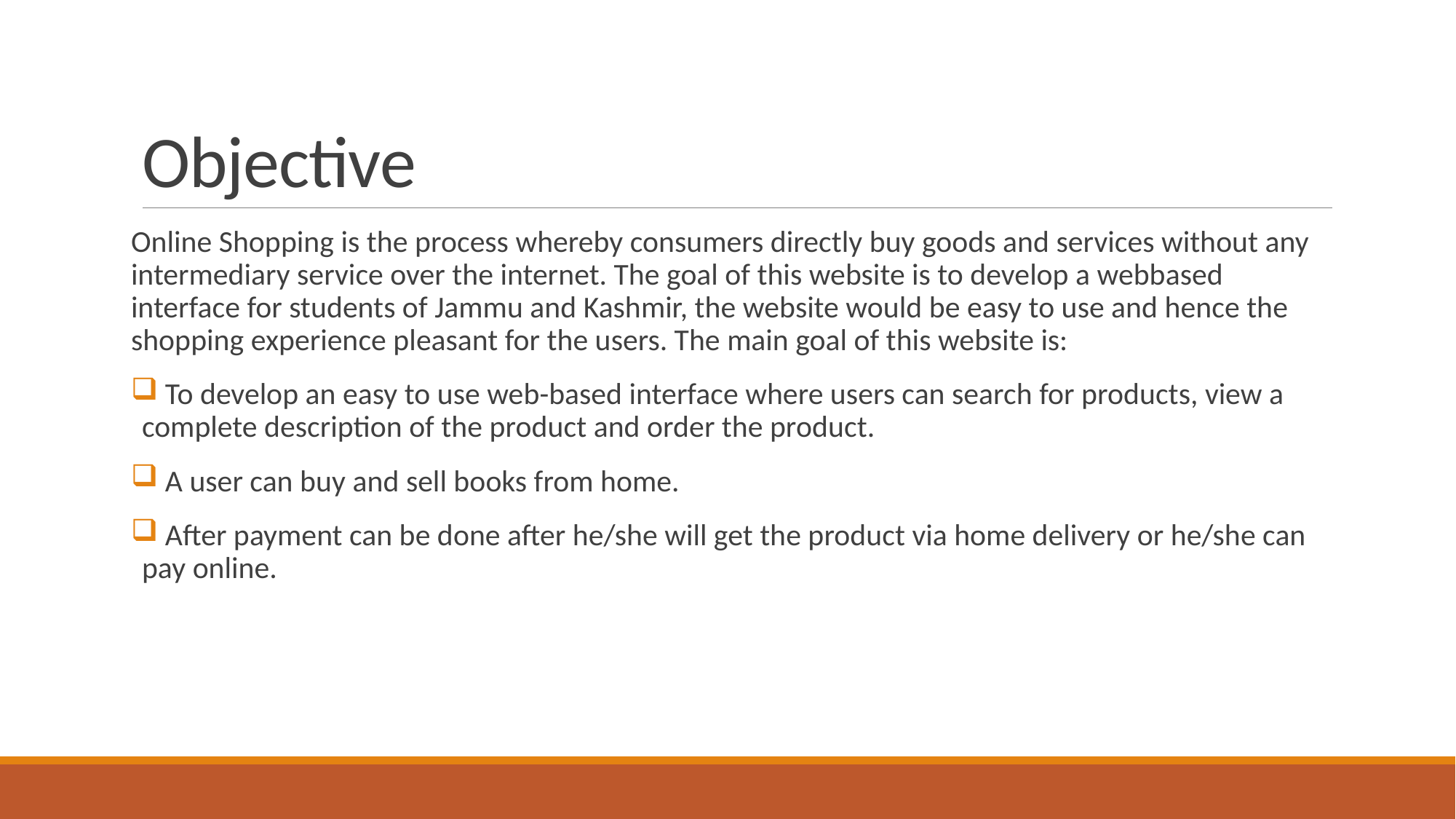

# Objective
Online Shopping is the process whereby consumers directly buy goods and services without any intermediary service over the internet. The goal of this website is to develop a webbased interface for students of Jammu and Kashmir, the website would be easy to use and hence the shopping experience pleasant for the users. The main goal of this website is:
 To develop an easy to use web-based interface where users can search for products, view a complete description of the product and order the product.
 A user can buy and sell books from home.
 After payment can be done after he/she will get the product via home delivery or he/she can pay online.